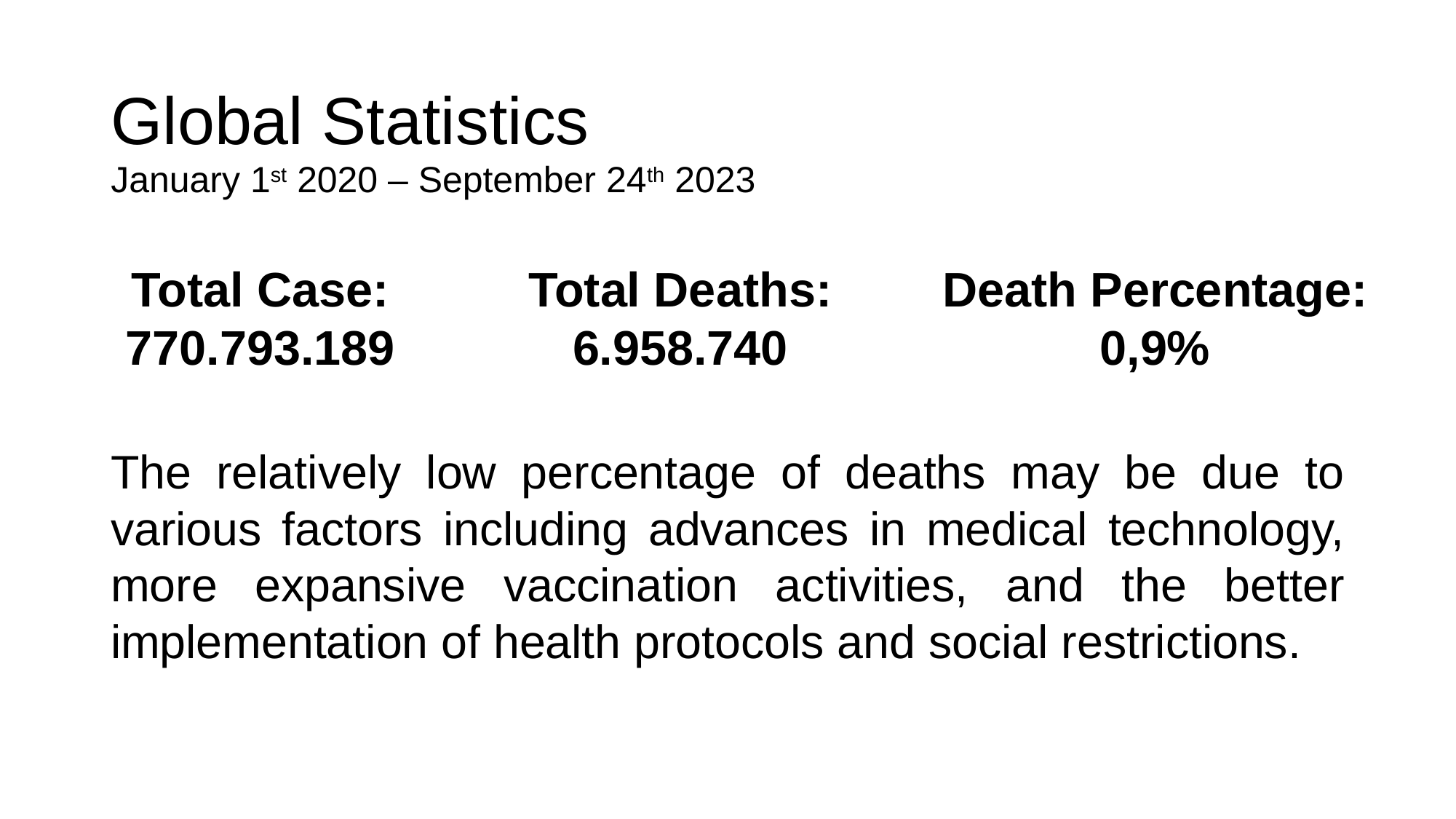

# Global Statistics
January 1st 2020 – September 24th 2023
Total Case:
770.793.189
Total Deaths:
6.958.740
Death Percentage:
0,9%
The relatively low percentage of deaths may be due to various factors including advances in medical technology, more expansive vaccination activities, and the better implementation of health protocols and social restrictions.